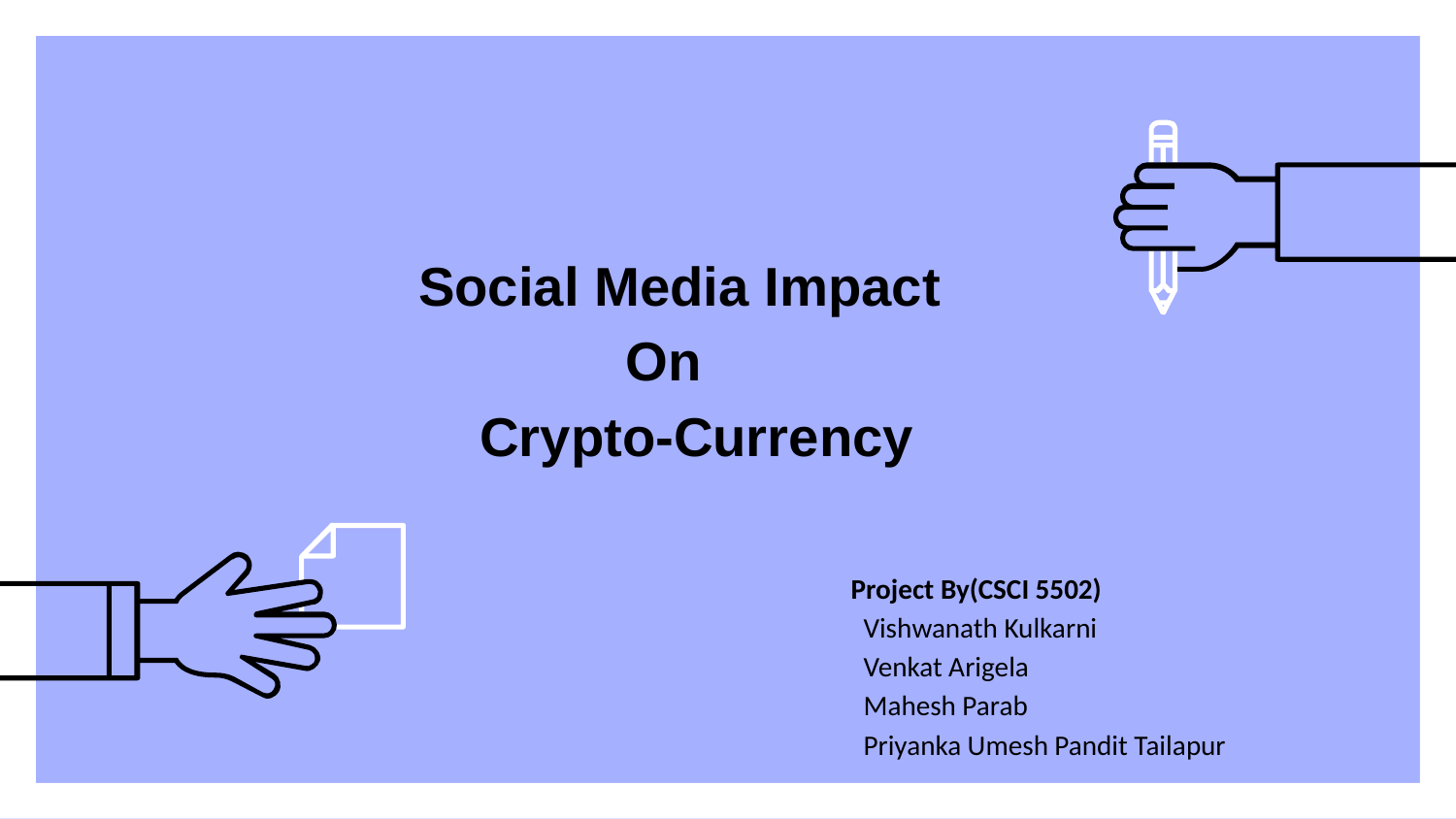

# Social Media Impact
    On
    Crypto-Currency
Project By(CSCI 5502)
  Vishwanath Kulkarni
  Venkat Arigela
  Mahesh Parab
  Priyanka Umesh Pandit Tailapur